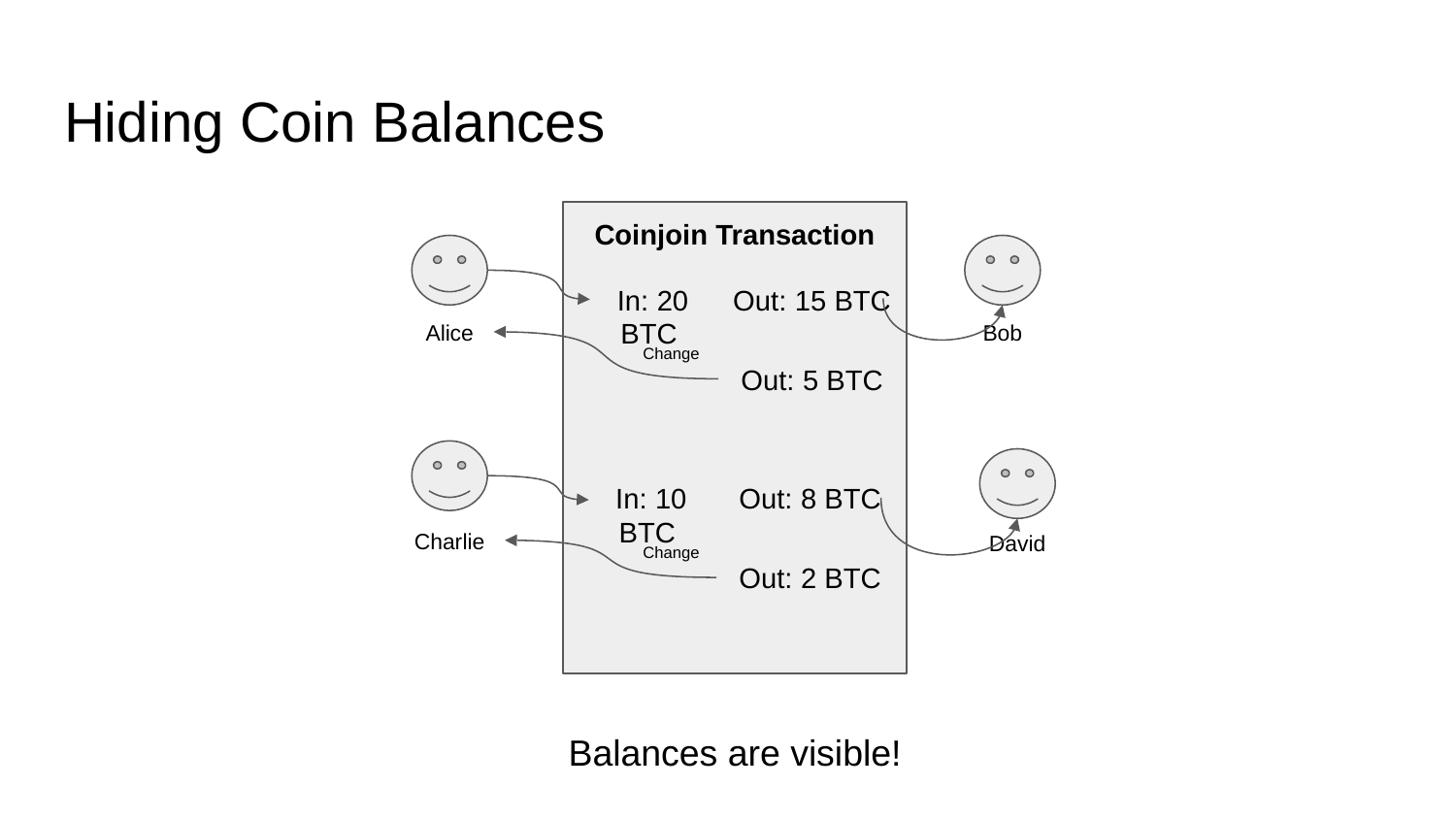

# Hiding Coin Balances

Coinjoin Transaction

Alice

Bob
 In: 20 BTC
Out: 15 BTC
Change
Out: 5 BTC

Charlie

David
 In: 10 BTC
Out: 8 BTC
Change
Out: 2 BTC
Balances are visible!